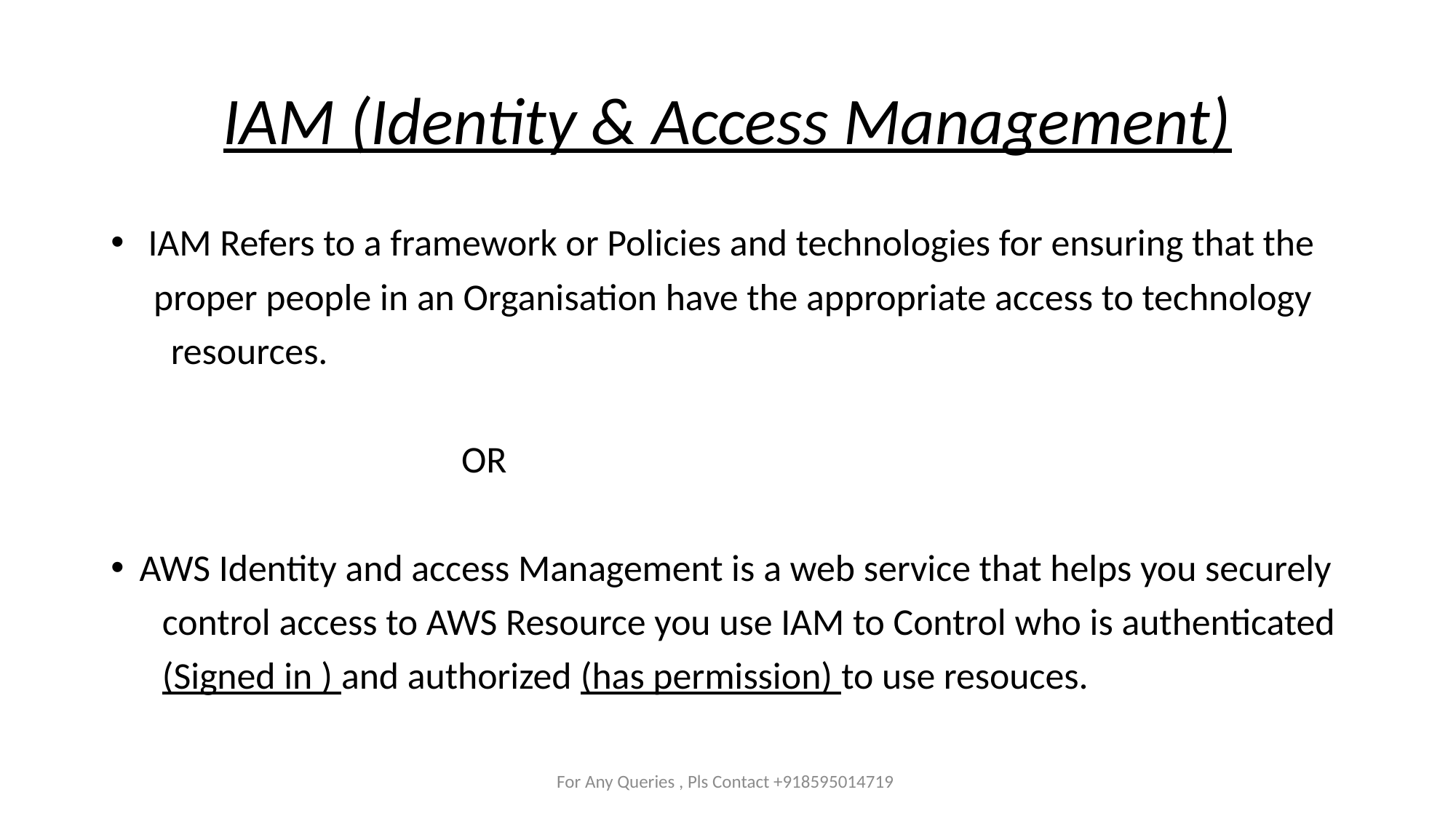

# IAM (Identity & Access Management)
 IAM Refers to a framework or Policies and technologies for ensuring that the
     proper people in an Organisation have the appropriate access to technology
       resources.

                                         OR

AWS Identity and access Management is a web service that helps you securely
      control access to AWS Resource you use IAM to Control who is authenticated
      (Signed in ) and authorized (has permission) to use resouces.

For Any Queries , Pls Contact +918595014719